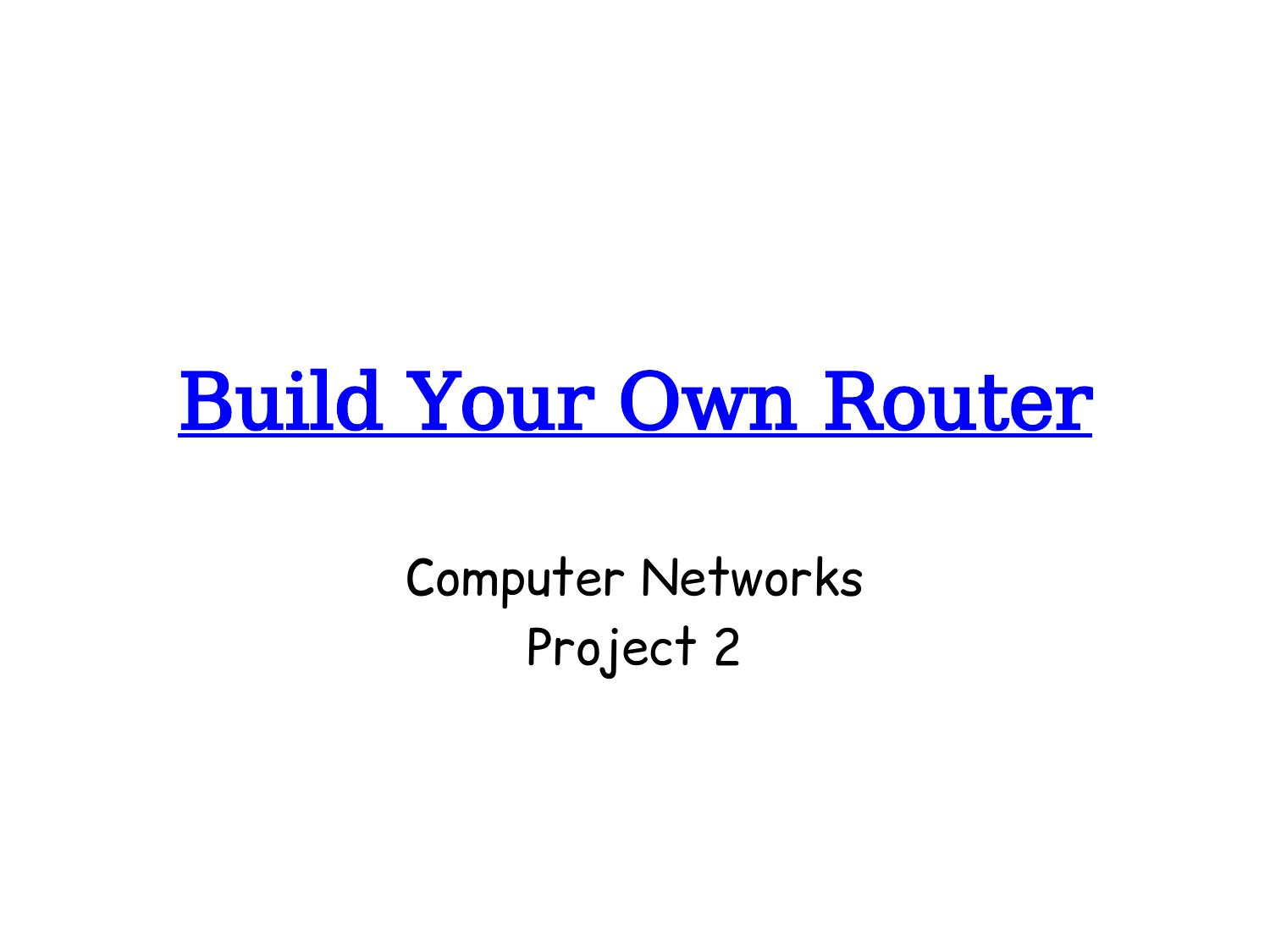

# Build Your Own Router
Computer Networks
Project 2